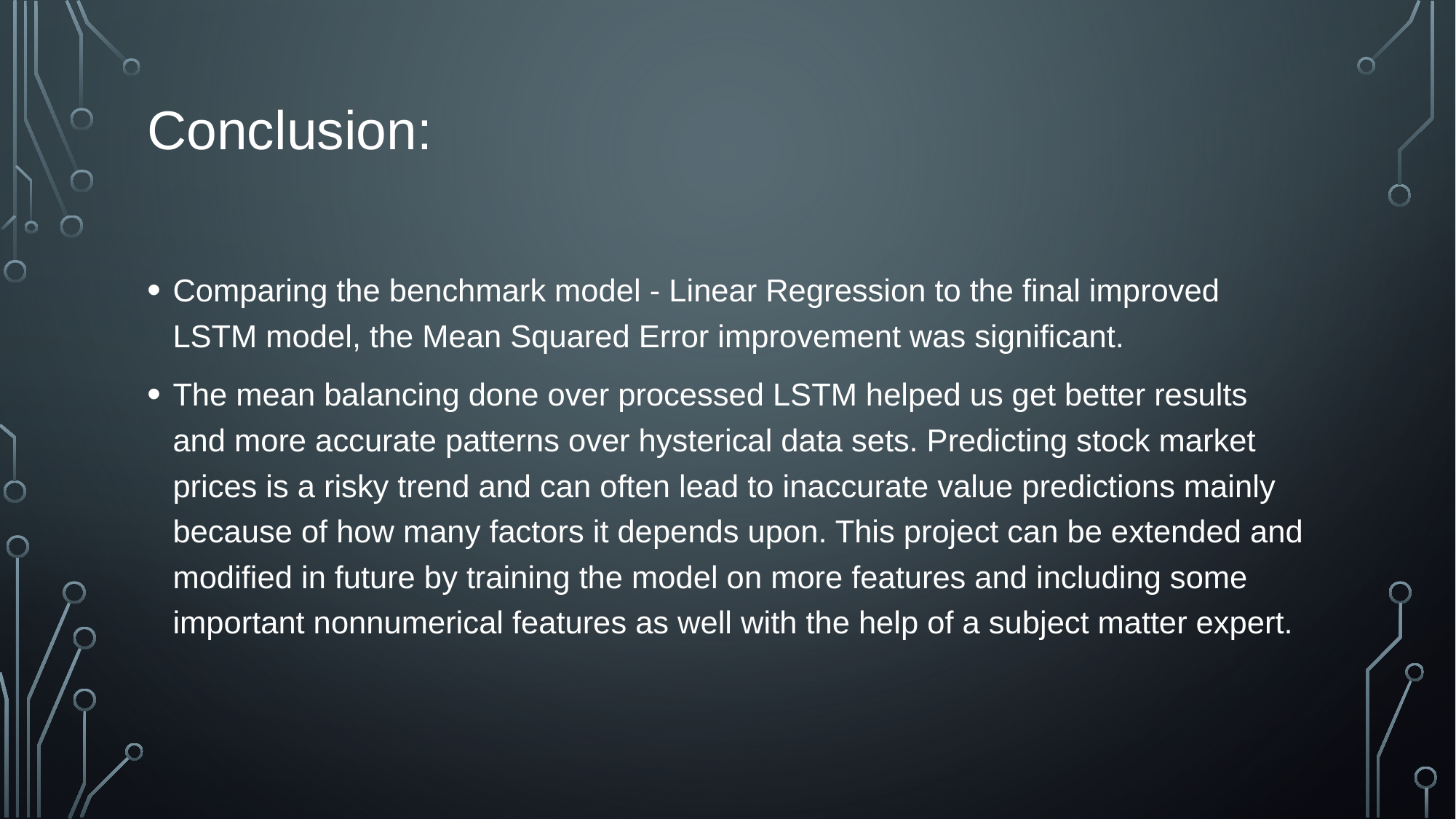

# Conclusion:
Comparing the benchmark model - Linear Regression to the final improved LSTM model, the Mean Squared Error improvement was significant.
The mean balancing done over processed LSTM helped us get better results and more accurate patterns over hysterical data sets. Predicting stock market prices is a risky trend and can often lead to inaccurate value predictions mainly because of how many factors it depends upon. This project can be extended and modified in future by training the model on more features and including some important nonnumerical features as well with the help of a subject matter expert.